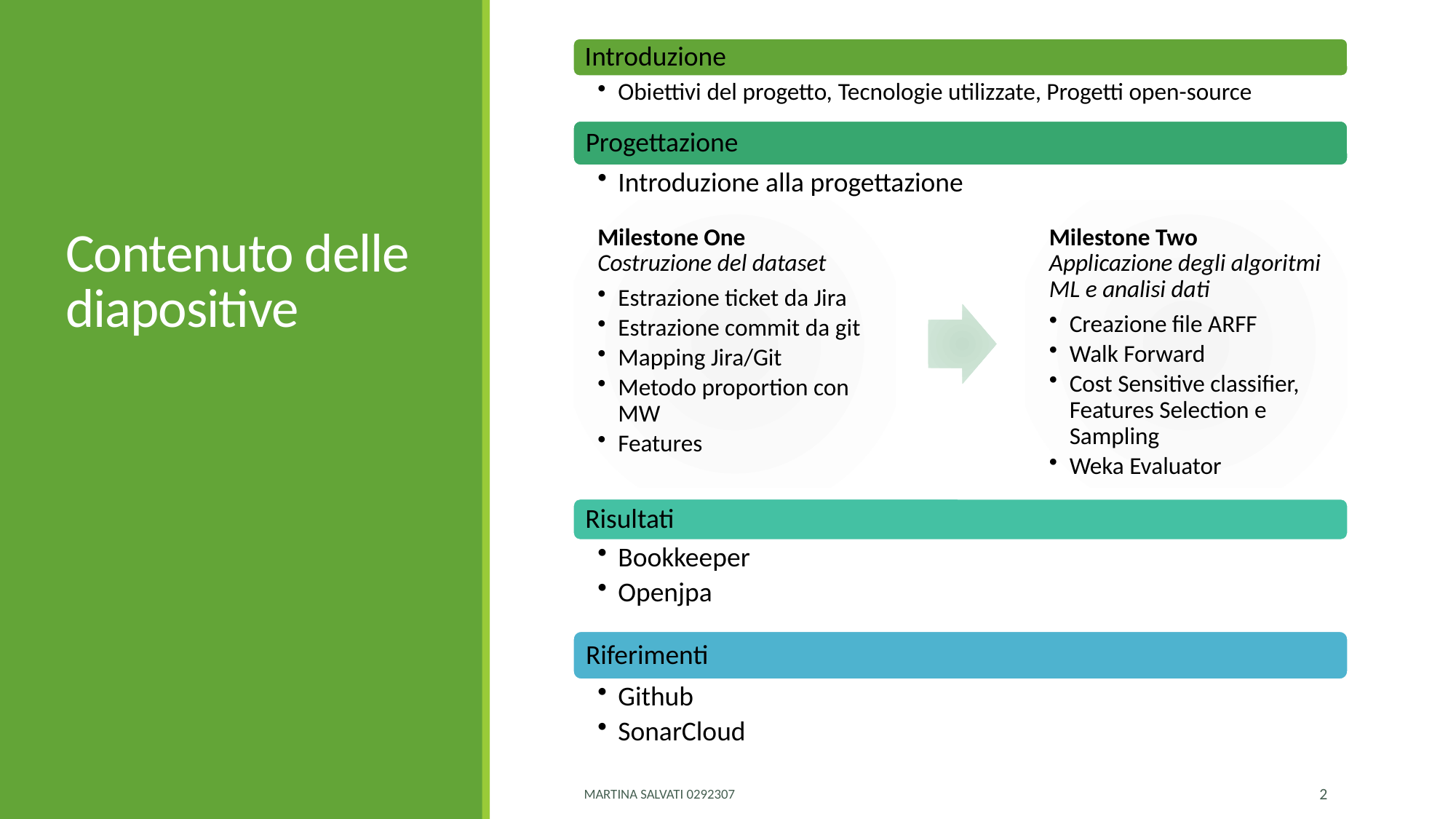

Introduzione
Obiettivi del progetto, Tecnologie utilizzate, Progetti open-source
Progettazione
Introduzione alla progettazione

Risultati
Bookkeeper
Openjpa
Riferimenti
Github
SonarCloud
# Contenuto delle diapositive
Milestone One
Costruzione del dataset
Estrazione ticket da Jira
Estrazione commit da git
Mapping Jira/Git
Metodo proportion con MW
Features

Milestone Two
Applicazione degli algoritmi ML e analisi dati
Creazione file ARFF
Walk Forward
Cost Sensitive classifier, Features Selection e Sampling
Weka Evaluator
Martina Salvati 0292307
2